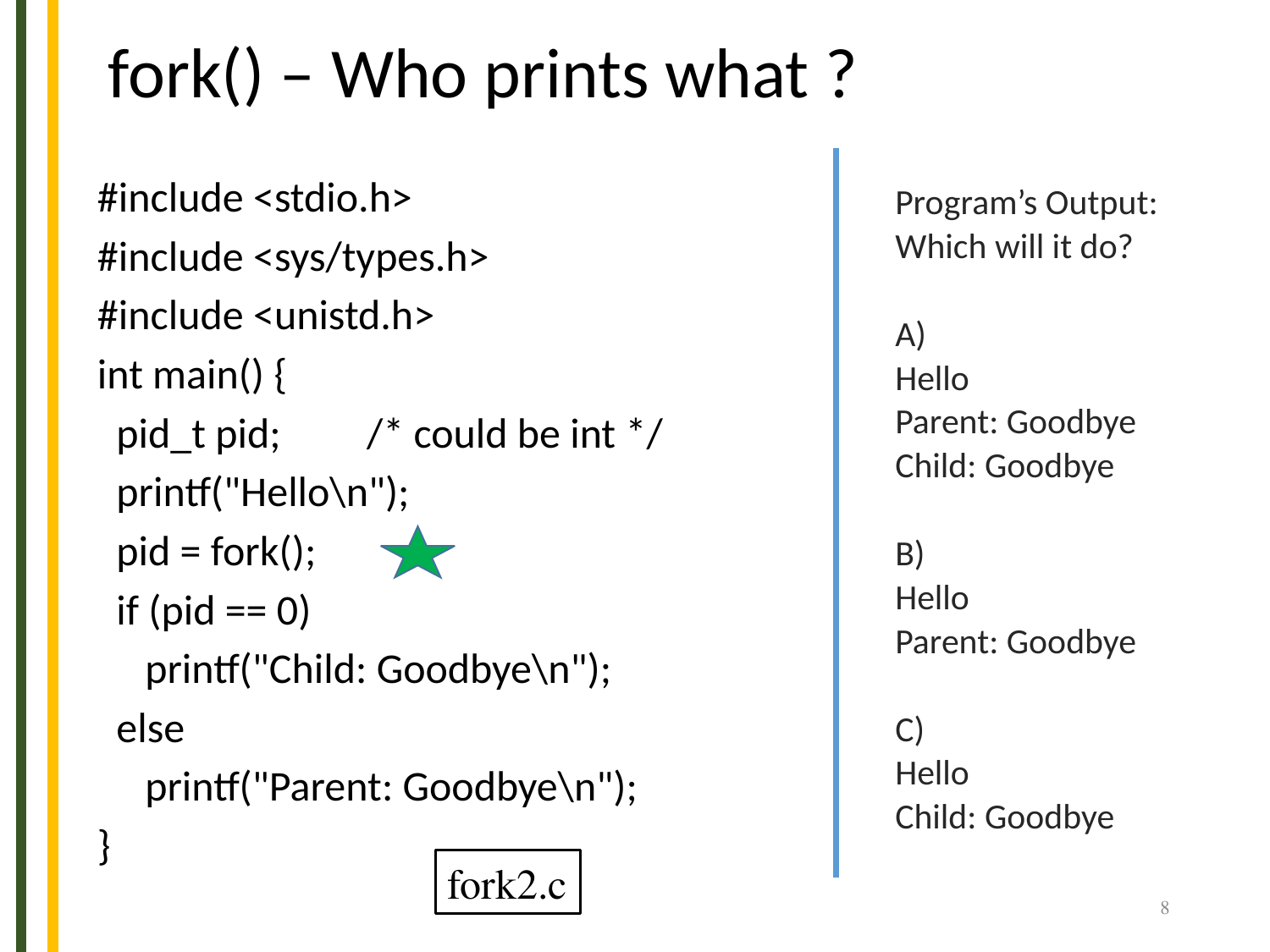

# fork() – Who prints what ?
#include <stdio.h>
#include <sys/types.h>
#include <unistd.h>
int main() {
  pid_t pid;         /* could be int */
  printf("Hello\n");
  pid = fork();
  if (pid == 0)
     printf("Child: Goodbye\n");
  else
     printf("Parent: Goodbye\n");
}
Program’s Output:
Which will it do?

A)
Hello
Parent: Goodbye
Child: Goodbye

B)
Hello
Parent: Goodbye

C)
Hello
Child: Goodbye

fork2.c
8